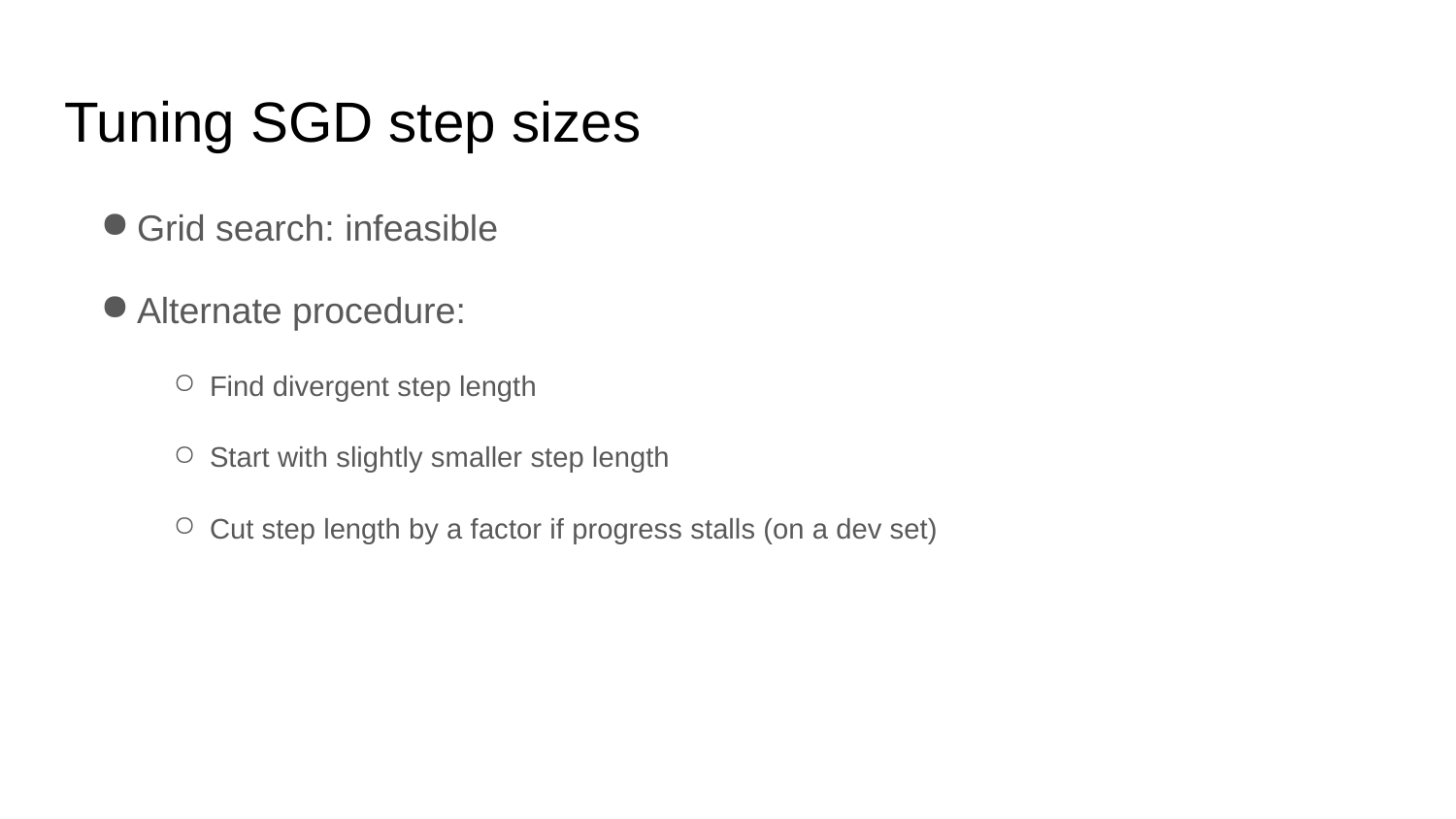

# Tuning SGD step sizes

Grid search: infeasible
Alternate procedure:
Find divergent step length
Start with slightly smaller step length
Cut step length by a factor if progress stalls (on a dev set)